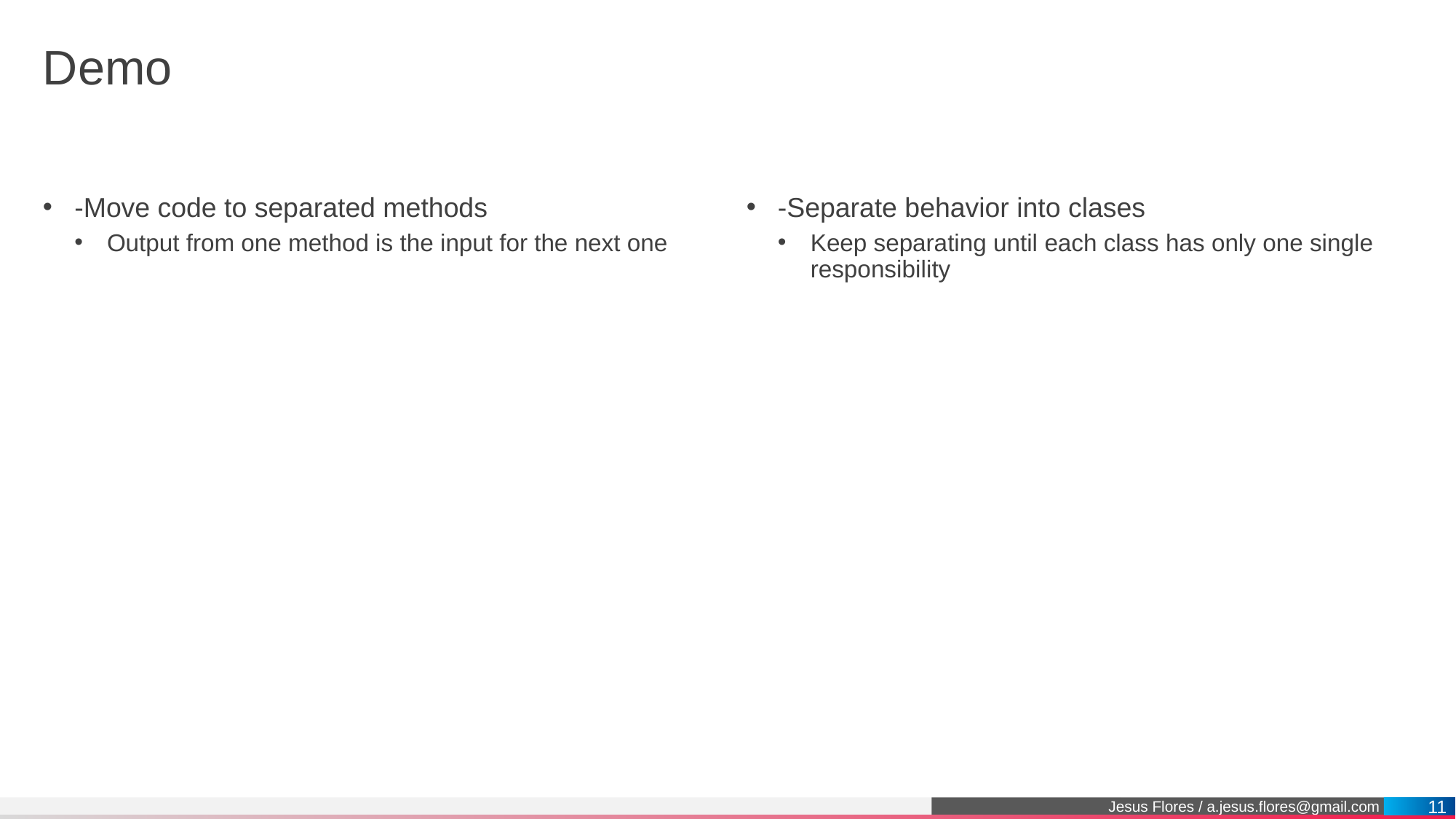

# Demo
-Move code to separated methods
Output from one method is the input for the next one
-Separate behavior into clases
Keep separating until each class has only one single responsibility

11